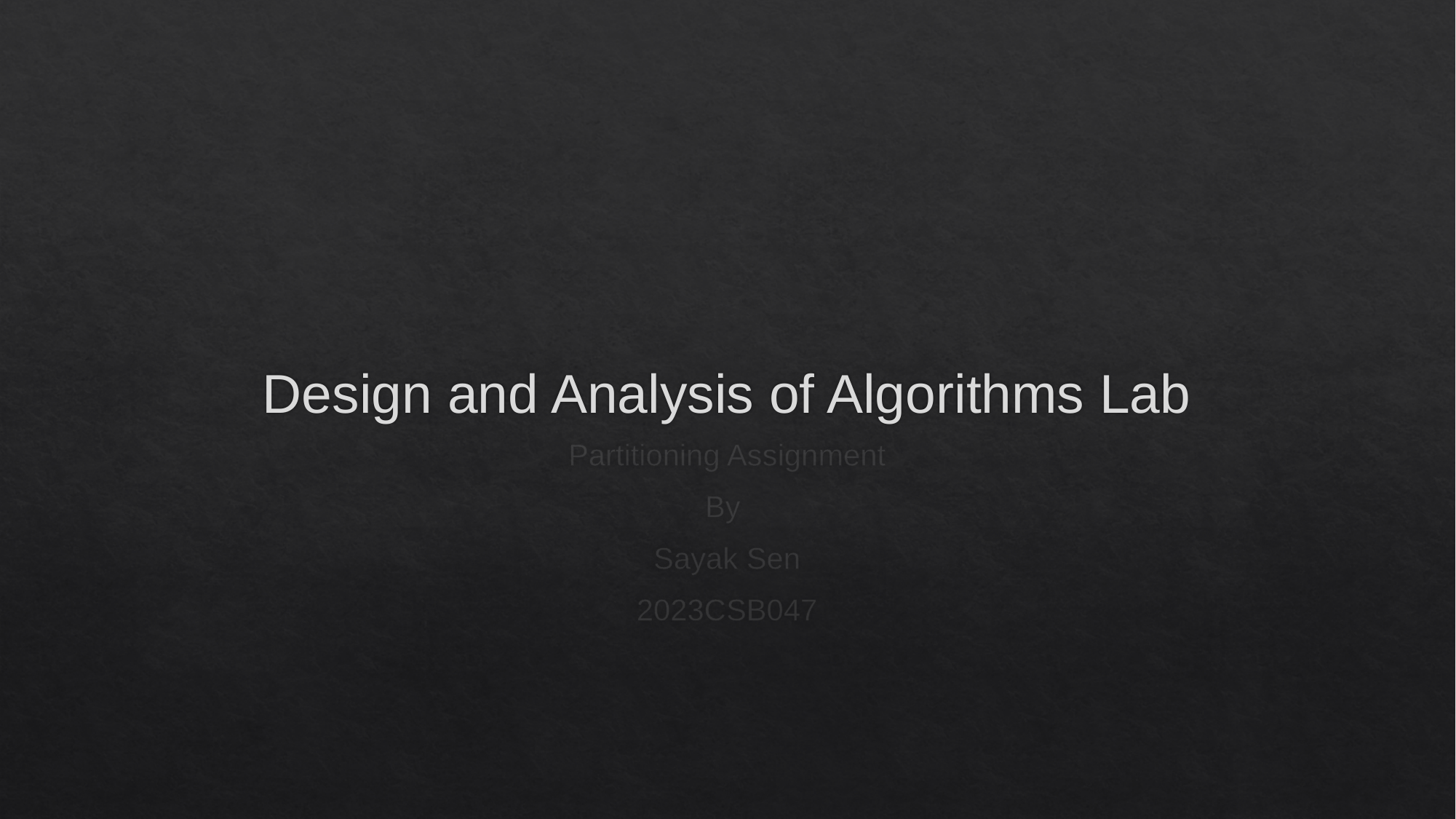

# Design and Analysis of Algorithms Lab
Partitioning Assignment
By
Sayak Sen
2023CSB047